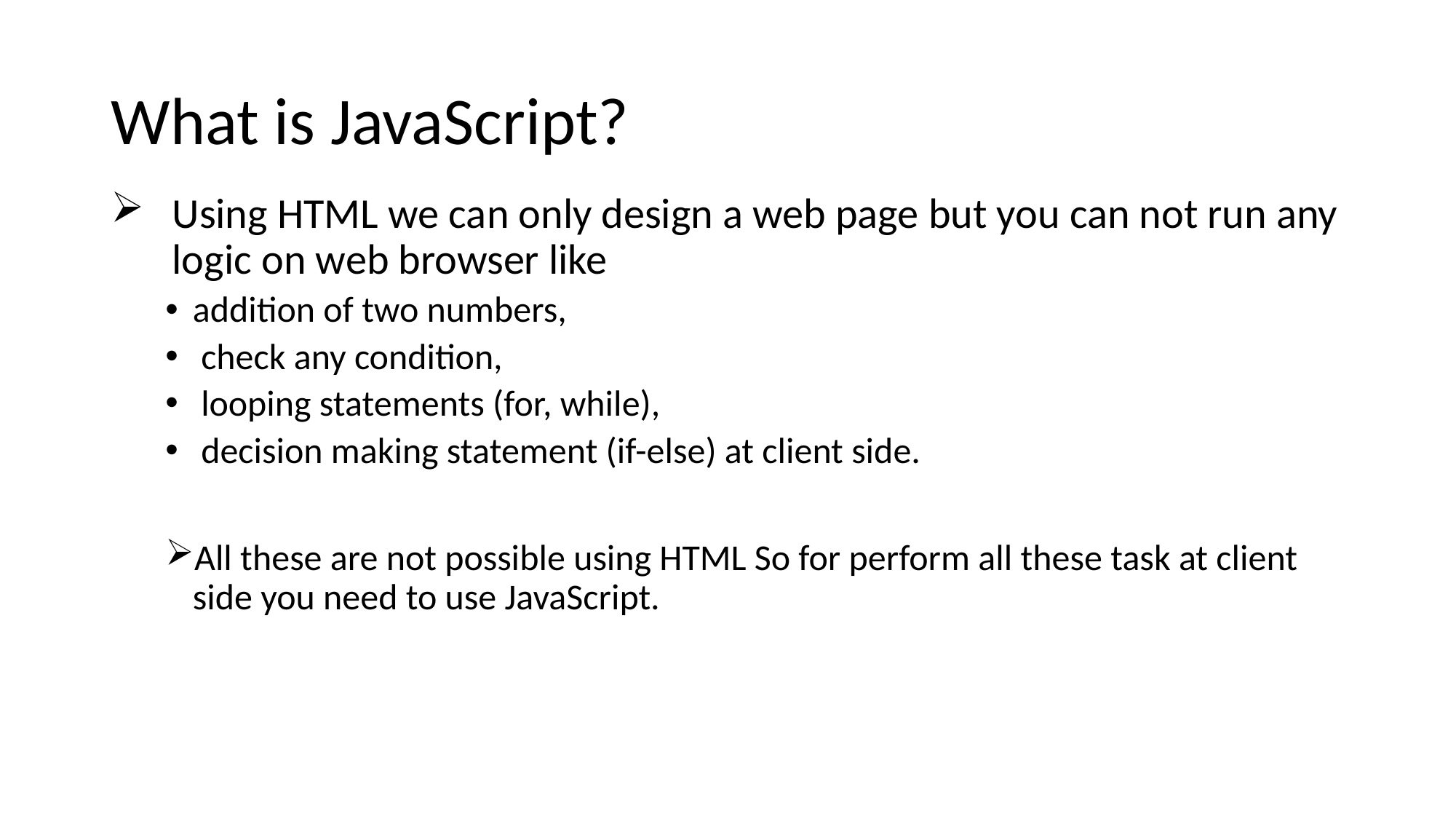

# What is JavaScript?
Using HTML we can only design a web page but you can not run any logic on web browser like
addition of two numbers,
 check any condition,
 looping statements (for, while),
 decision making statement (if-else) at client side.

All these are not possible using HTML So for perform all these task at client side you need to use JavaScript.